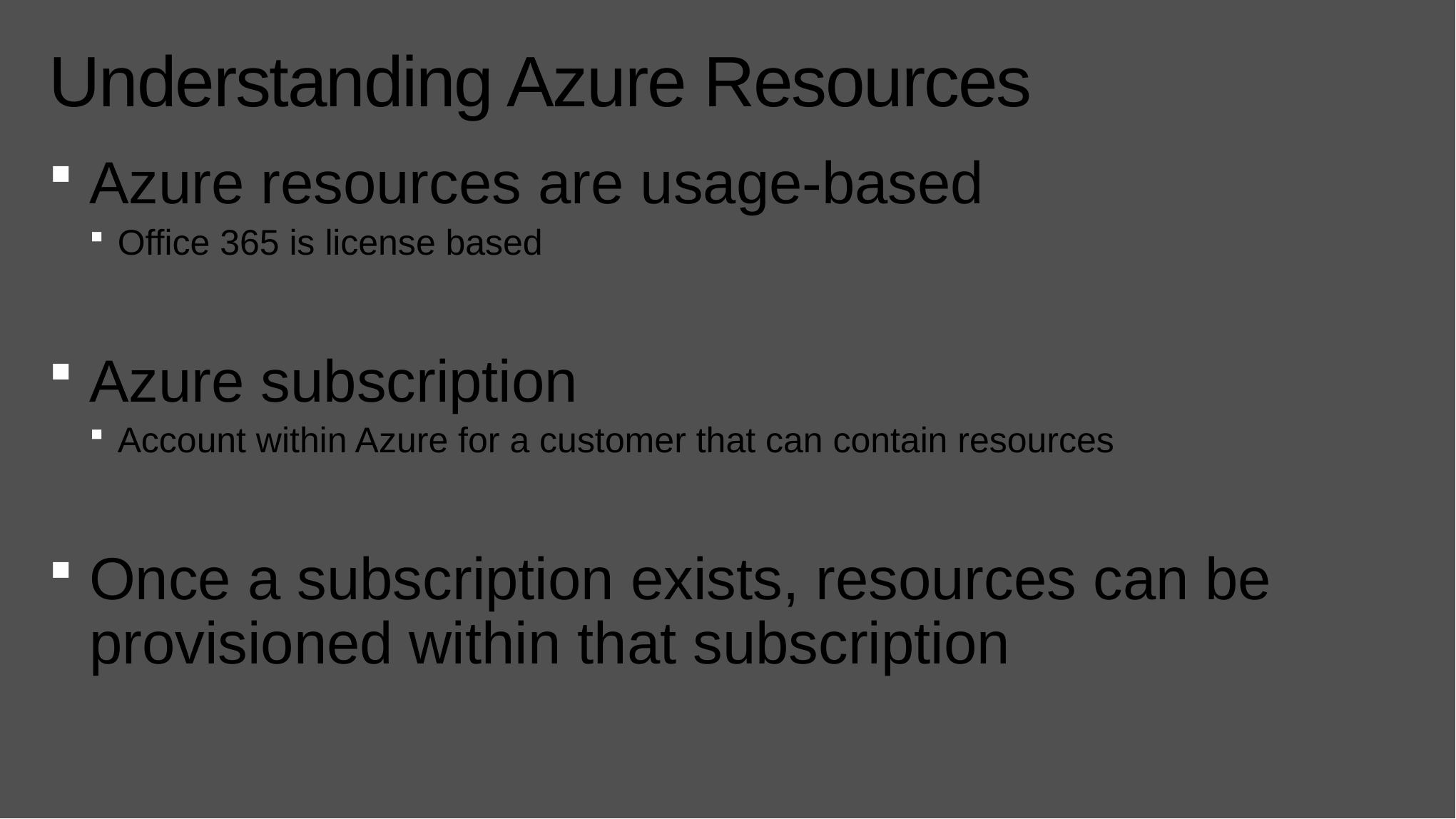

# Understanding Azure Resources
Azure resources are usage-based
Office 365 is license based

Azure subscription
Account within Azure for a customer that can contain resources

Once a subscription exists, resources can be provisioned within that subscription